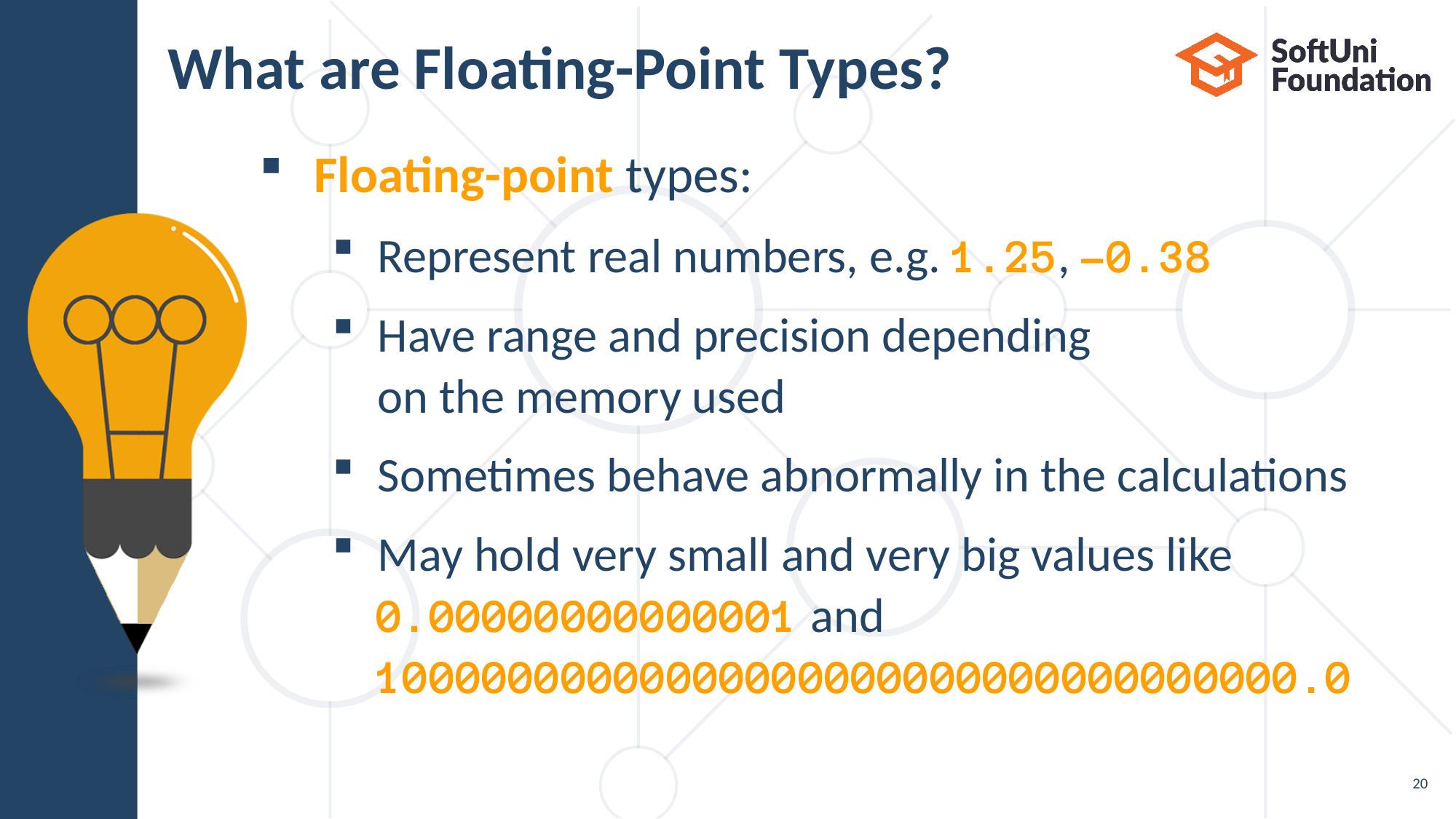

# What are Floating-Point Types?
Floating-point types:
Represent real numbers, e.g. 1.25, -0.38
Have range and precision depending
on the memory used
Sometimes behave abnormally in the calculations
May hold very small and very big values like
0.00000000000001 and
10000000000000000000000000000000000.0
20